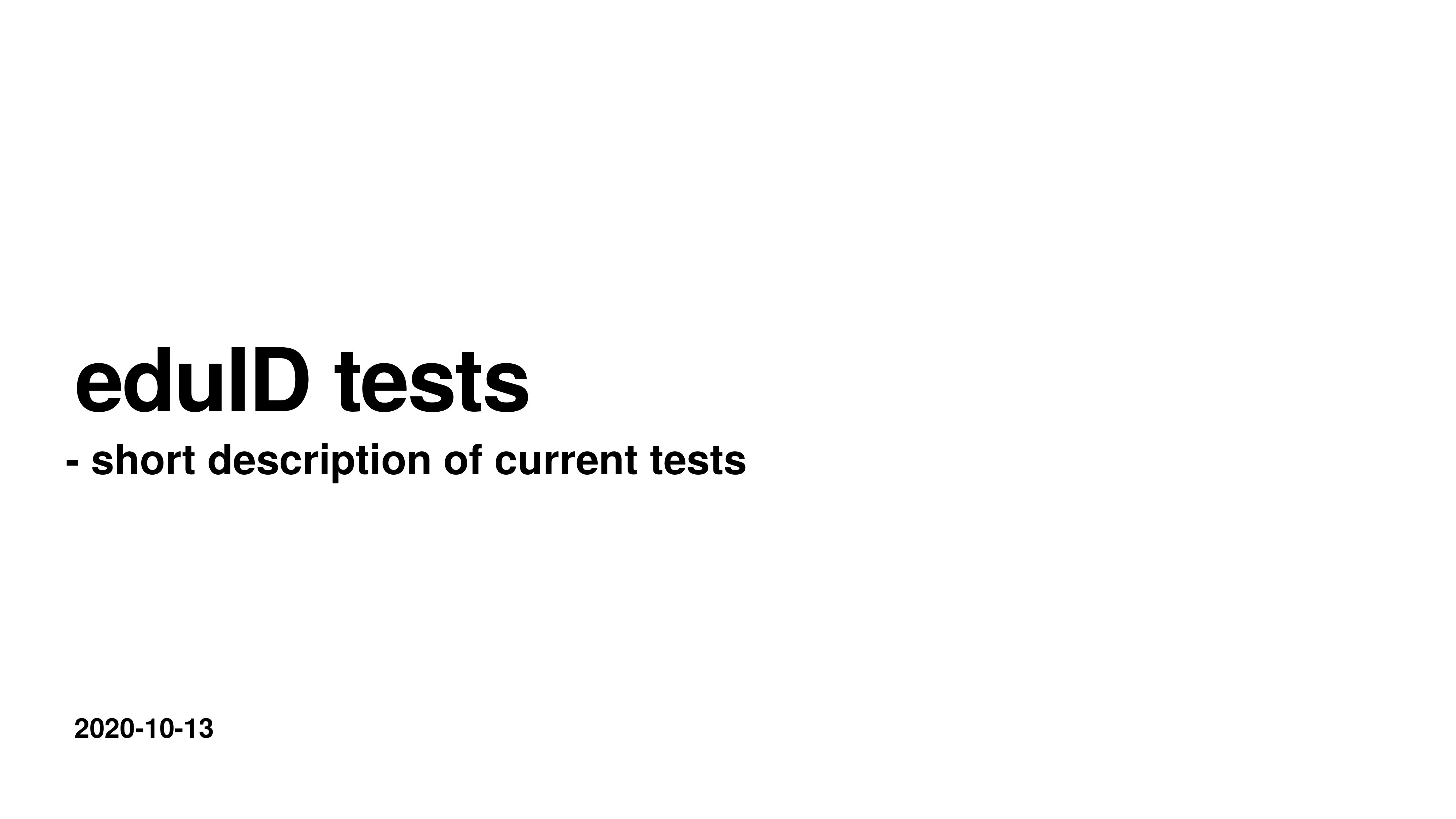

# eduID tests
- short description of current tests
2020-10-13